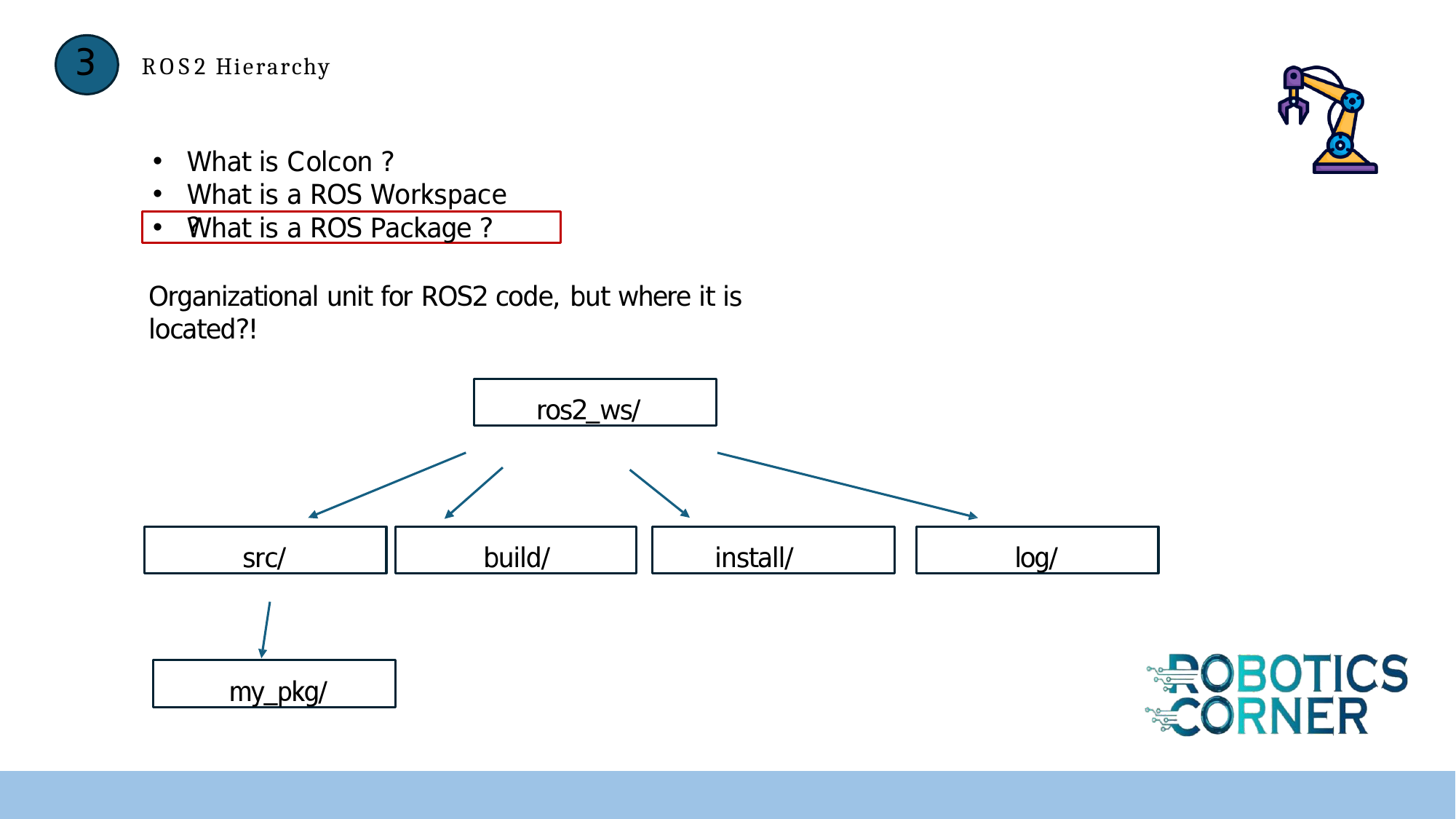

# 3	ROS2 Hierarchy
What is Colcon ?
What is a ROS Workspace ?
What is a ROS Package ?
Organizational unit for ROS2 code, but where it is located?!
ros2_ws/

src/
build/
install/
log/

my_pkg/